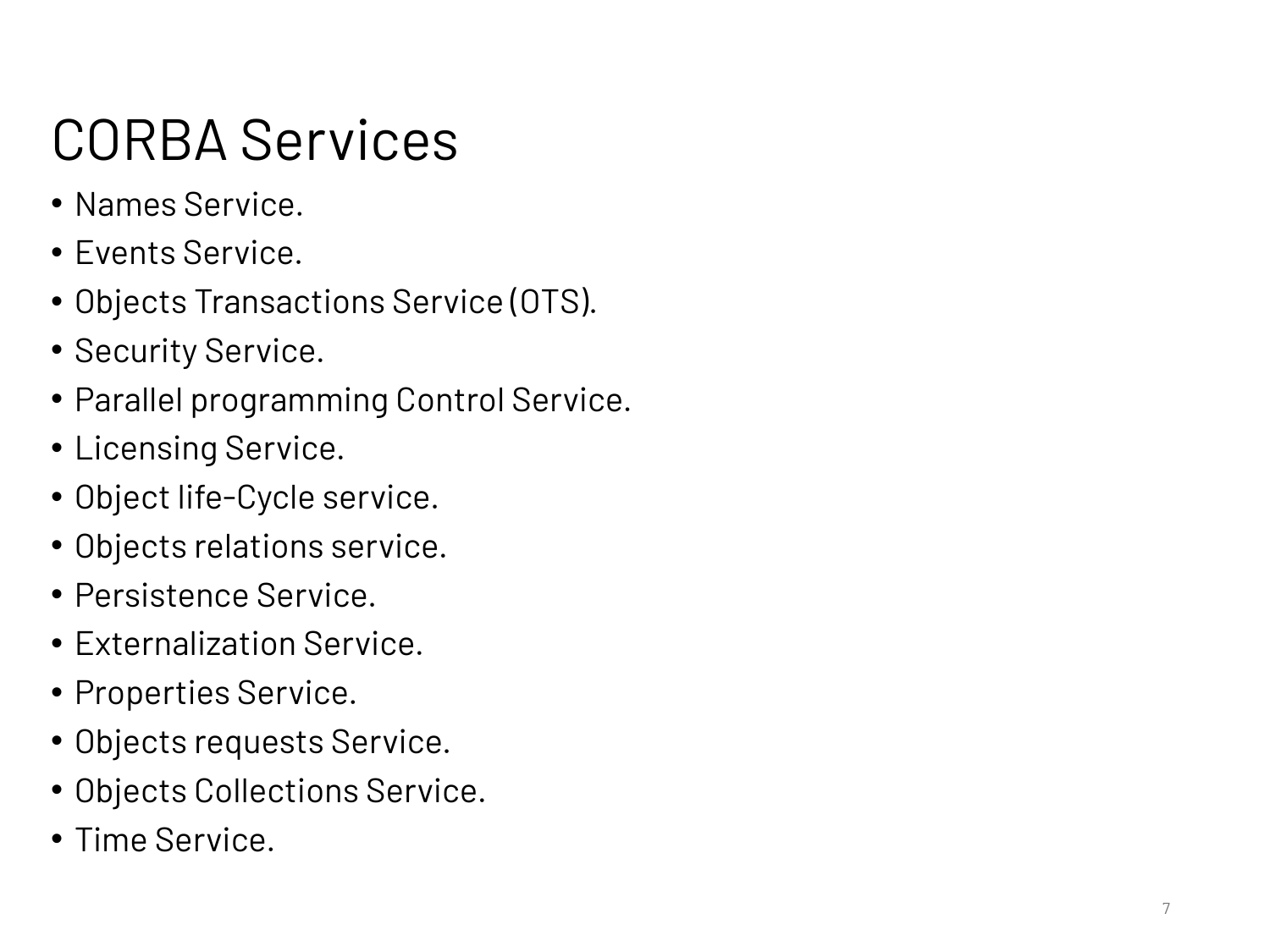

# CORBA Services
Names Service.
Events Service.
Objects Transactions Service (OTS).
Security Service.
Parallel programming Control Service.
Licensing Service.
Object life-Cycle service.
Objects relations service.
Persistence Service.
Externalization Service.
Properties Service.
Objects requests Service.
Objects Collections Service.
Time Service.
7